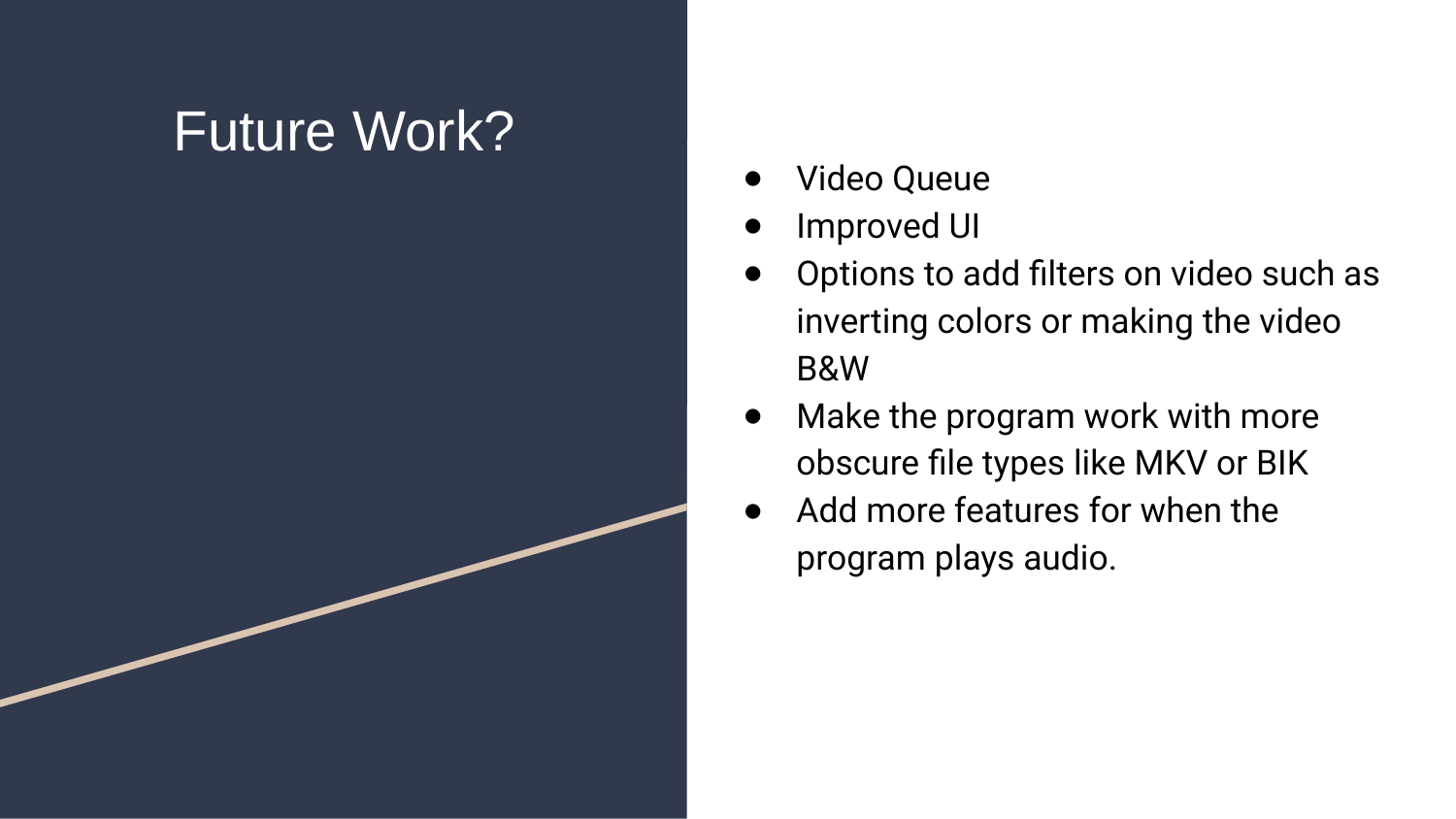

Video Queue
Improved UI
Options to add filters on video such as inverting colors or making the video B&W
Make the program work with more obscure file types like MKV or BIK
Add more features for when the program plays audio.

# Future Work?